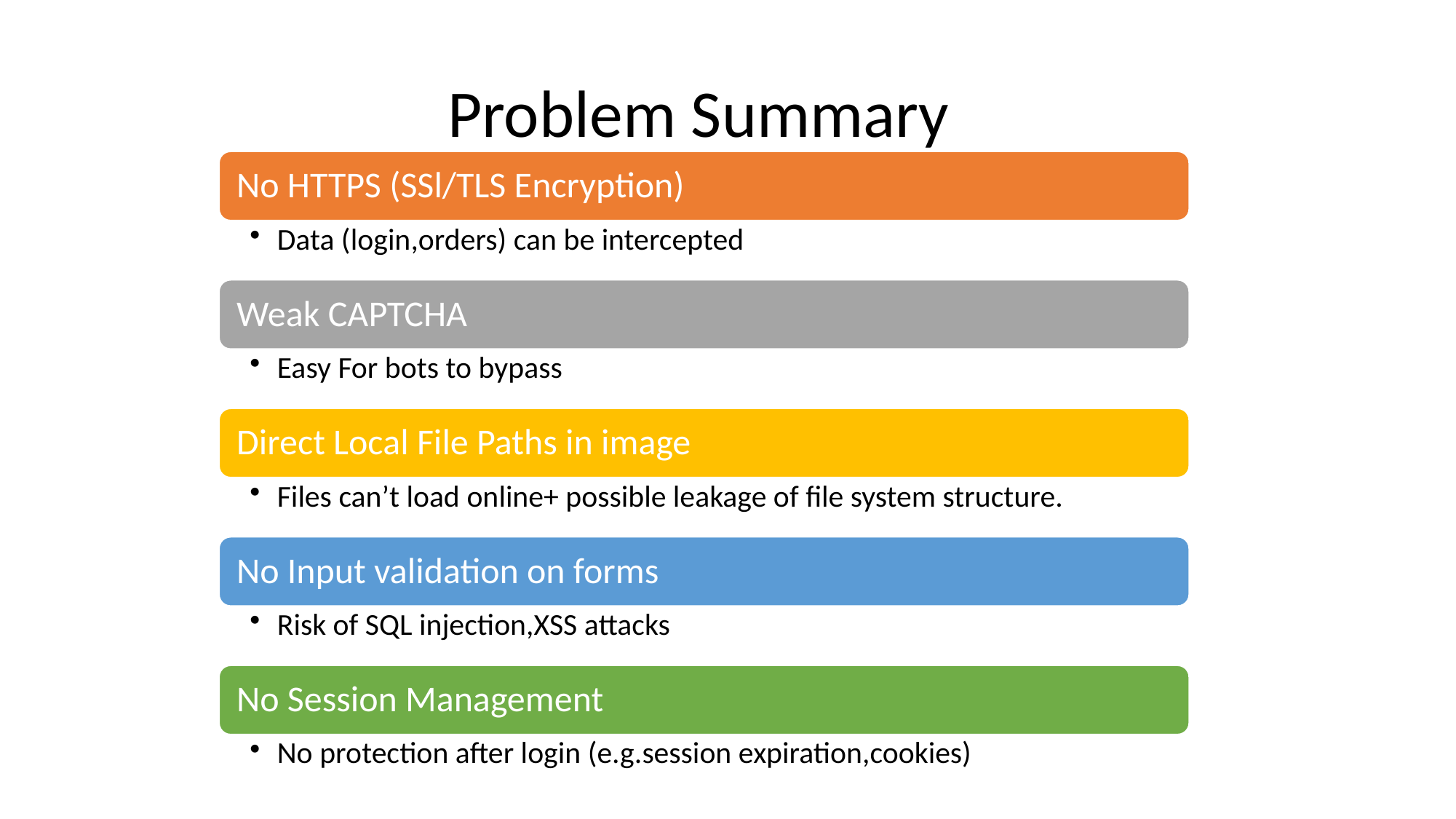

Problem Summary
No HTTPS (SSl/TLS Encryption)
Data (login,orders) can be intercepted
Weak CAPTCHA
Easy For bots to bypass
Direct Local File Paths in image
Files can’t load online+ possible leakage of file system structure.
No Input validation on forms
Risk of SQL injection,XSS attacks
No Session Management
No protection after login (e.g.session expiration,cookies)